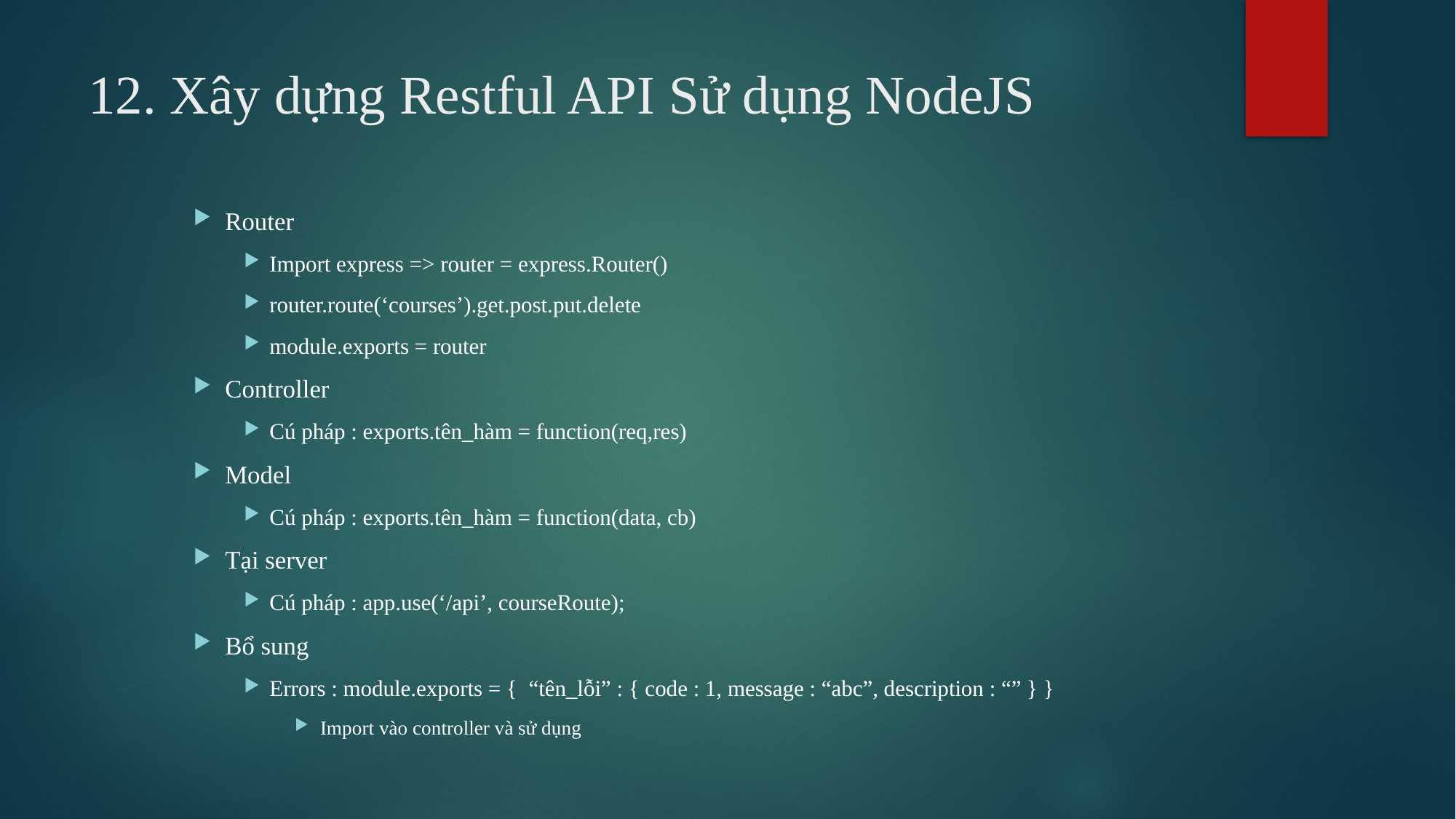

# 12. Xây dựng Restful API Sử dụng NodeJS
Router
Import express => router = express.Router()
router.route(‘courses’).get.post.put.delete
module.exports = router
Controller
Cú pháp : exports.tên_hàm = function(req,res)
Model
Cú pháp : exports.tên_hàm = function(data, cb)
Tại server
Cú pháp : app.use(‘/api’, courseRoute);
Bổ sung
Errors : module.exports = {  “tên_lỗi” : { code : 1, message : “abc”, description : “” } }
Import vào controller và sử dụng